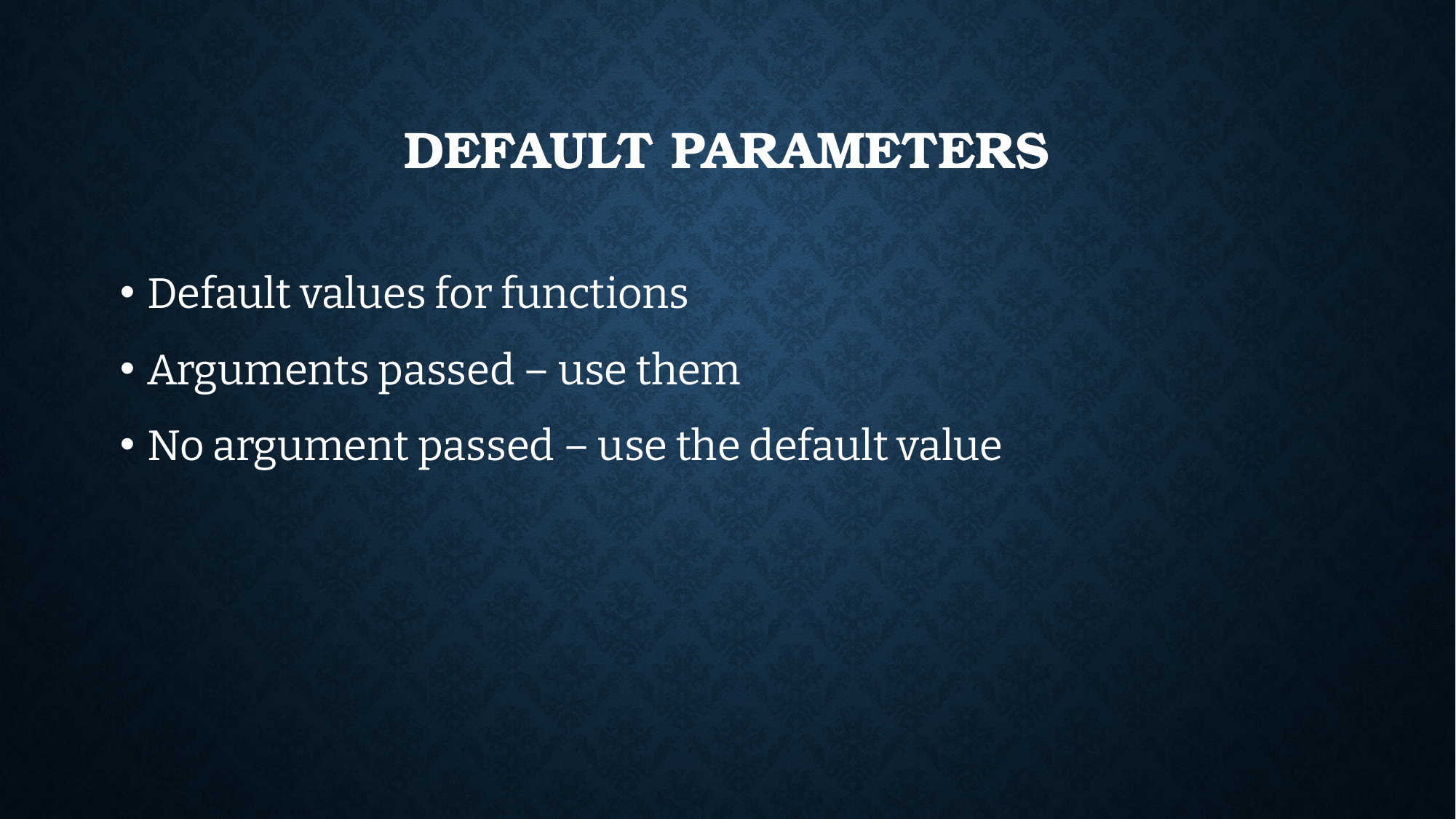

# Default parameters
Default values for functions
Arguments passed – use them
No argument passed – use the default value